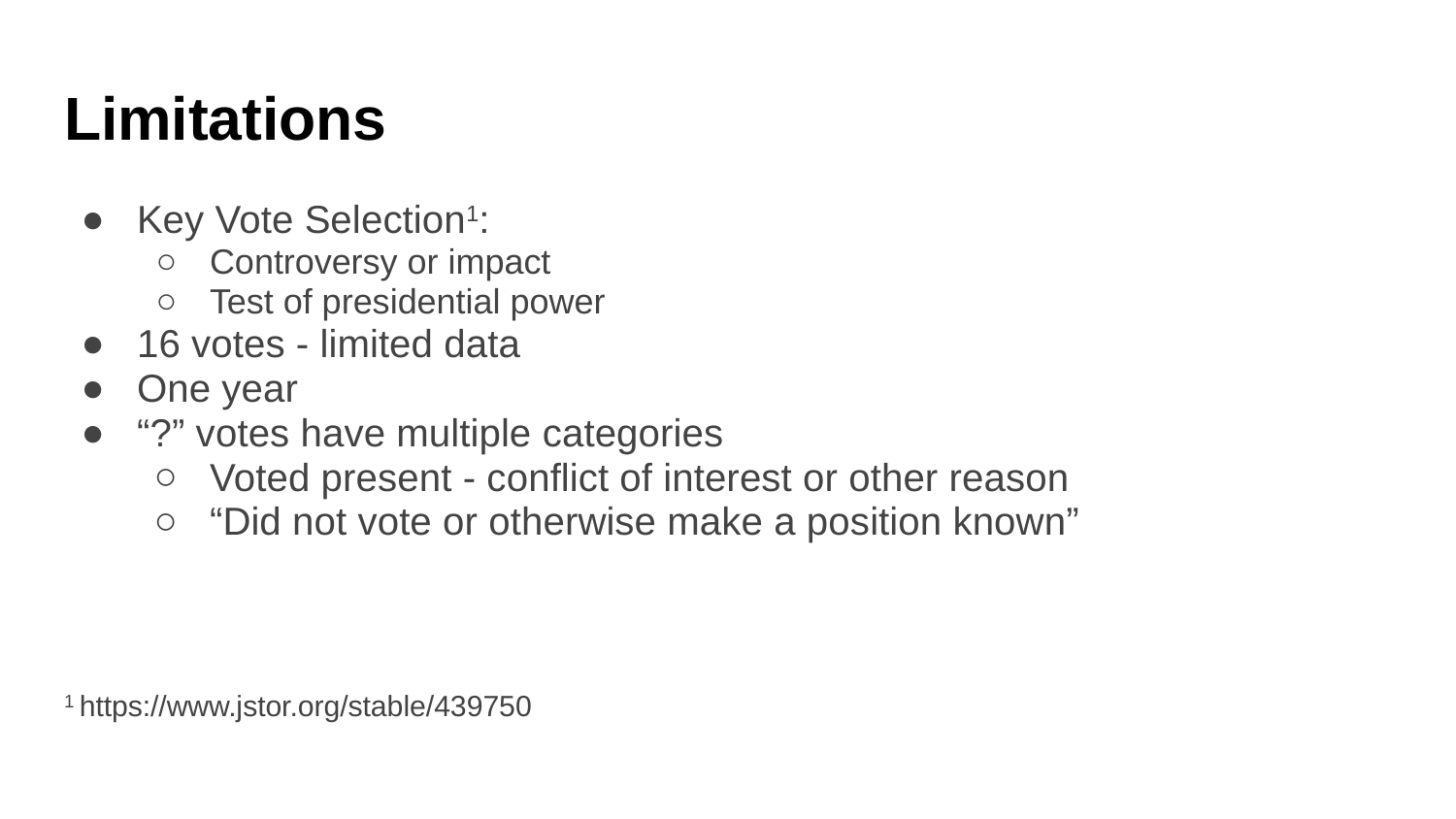

# Limitations
Key Vote Selection1:
Controversy or impact
Test of presidential power
16 votes - limited data
One year
“?” votes have multiple categories
Voted present - conflict of interest or other reason
“Did not vote or otherwise make a position known”

1 https://www.jstor.org/stable/439750